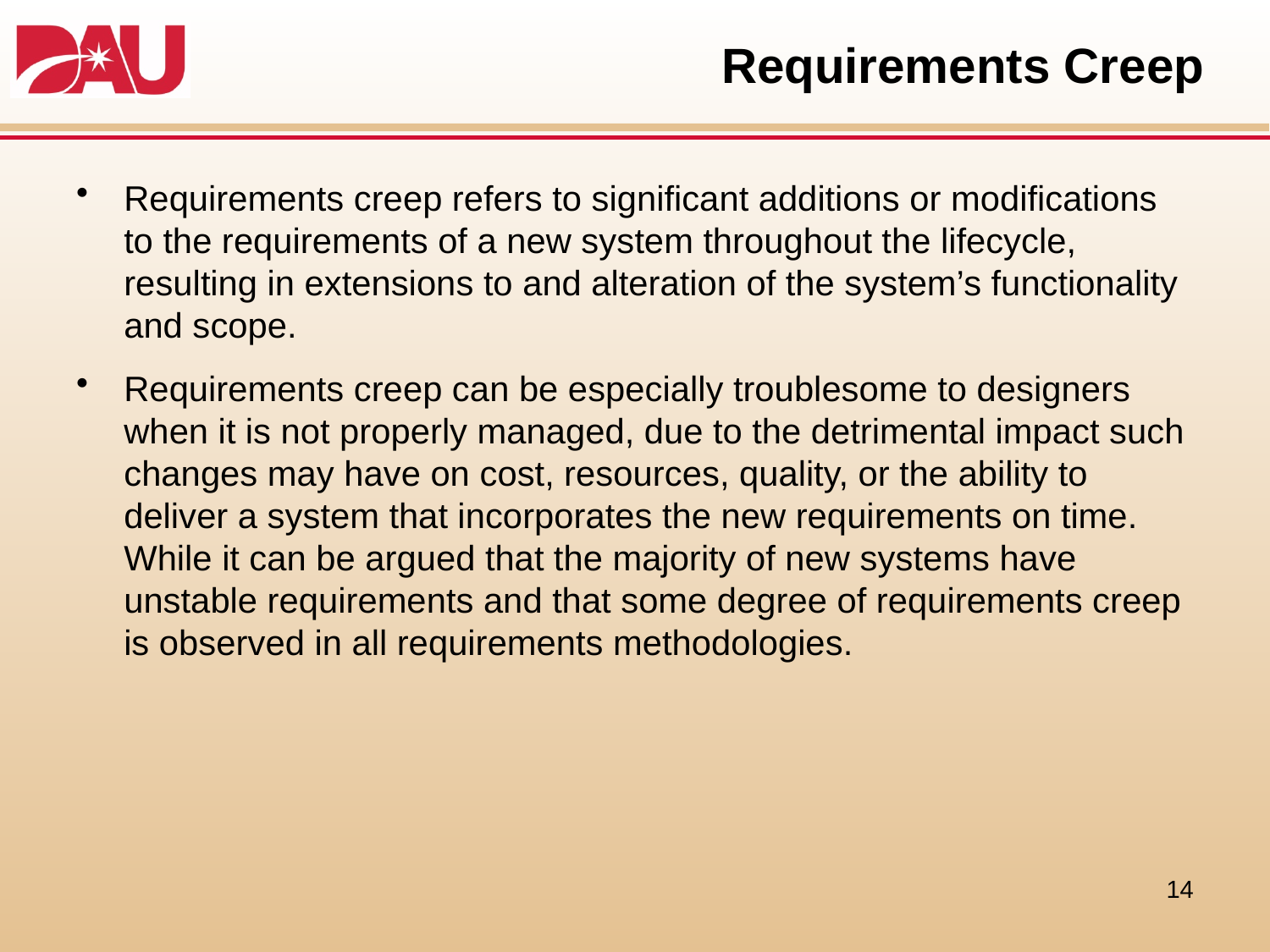

# Requirements Creep
Requirements creep refers to significant additions or modifications to the requirements of a new system throughout the lifecycle, resulting in extensions to and alteration of the system’s functionality and scope.
Requirements creep can be especially troublesome to designers when it is not properly managed, due to the detrimental impact such changes may have on cost, resources, quality, or the ability to deliver a system that incorporates the new requirements on time. While it can be argued that the majority of new systems have unstable requirements and that some degree of requirements creep is observed in all requirements methodologies.

14